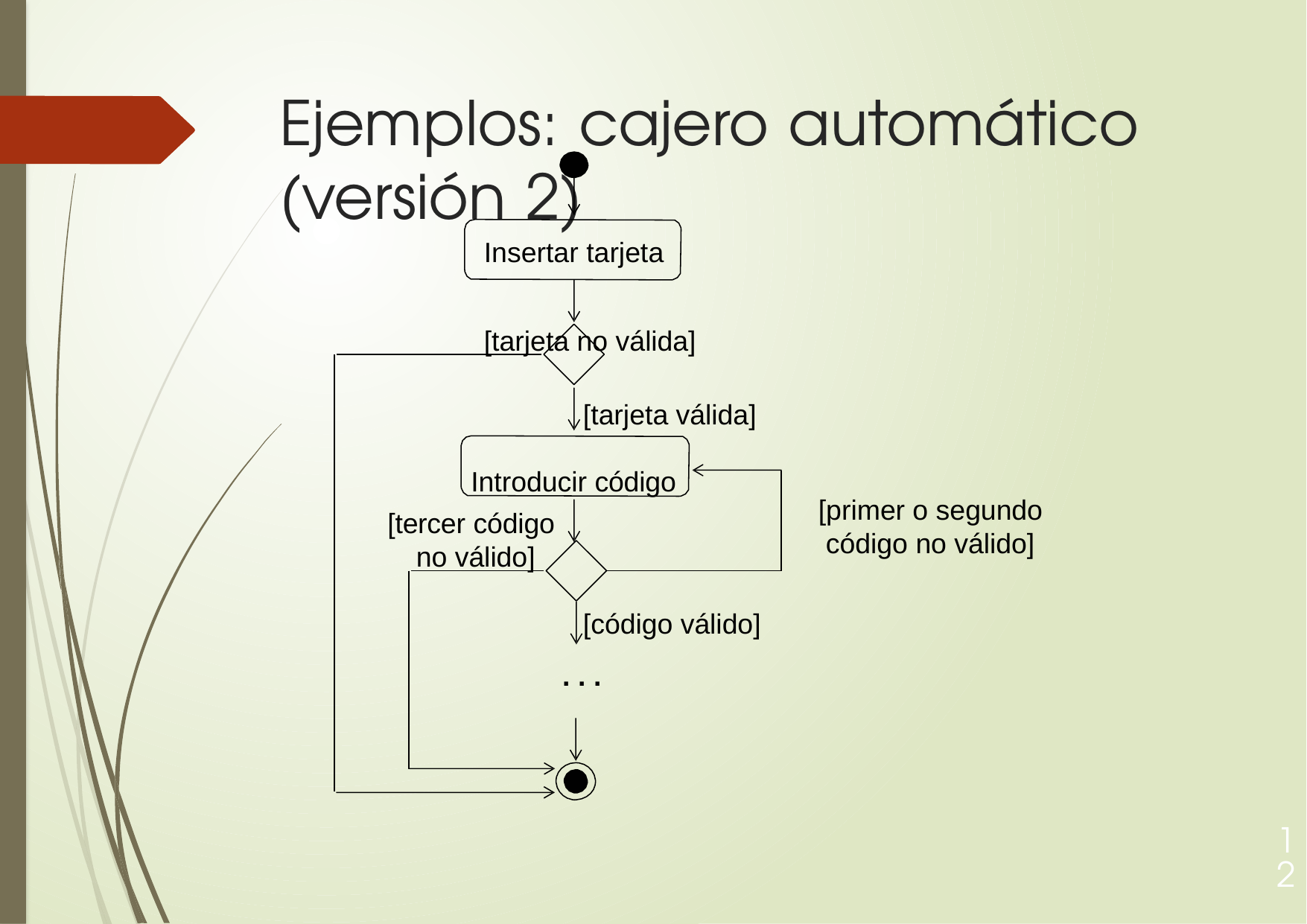

# Ejemplos: cajero automático (versión 2)

Insertar tarjeta

[tarjeta no válida]
[tarjeta válida] Introducir código

[primer o segundo código no válido]

[tercer código no válido]

[código válido]
. . .

12